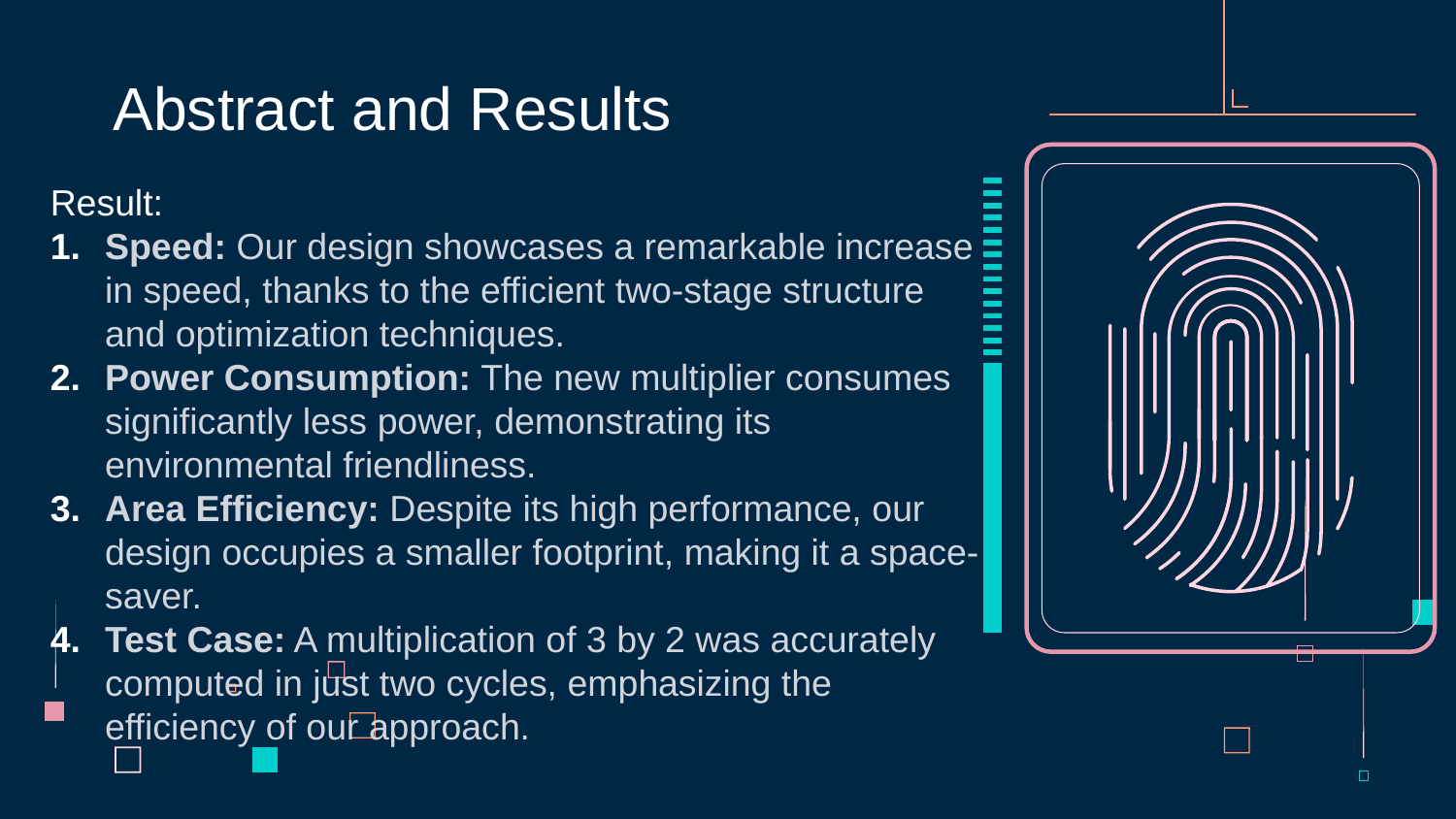

# Abstract and Results

Result:
Speed: Our design showcases a remarkable increase in speed, thanks to the efficient two-stage structure and optimization techniques.
Power Consumption: The new multiplier consumes significantly less power, demonstrating its environmental friendliness.
Area Efficiency: Despite its high performance, our design occupies a smaller footprint, making it a space-saver.
Test Case: A multiplication of 3 by 2 was accurately computed in just two cycles, emphasizing the efficiency of our approach.